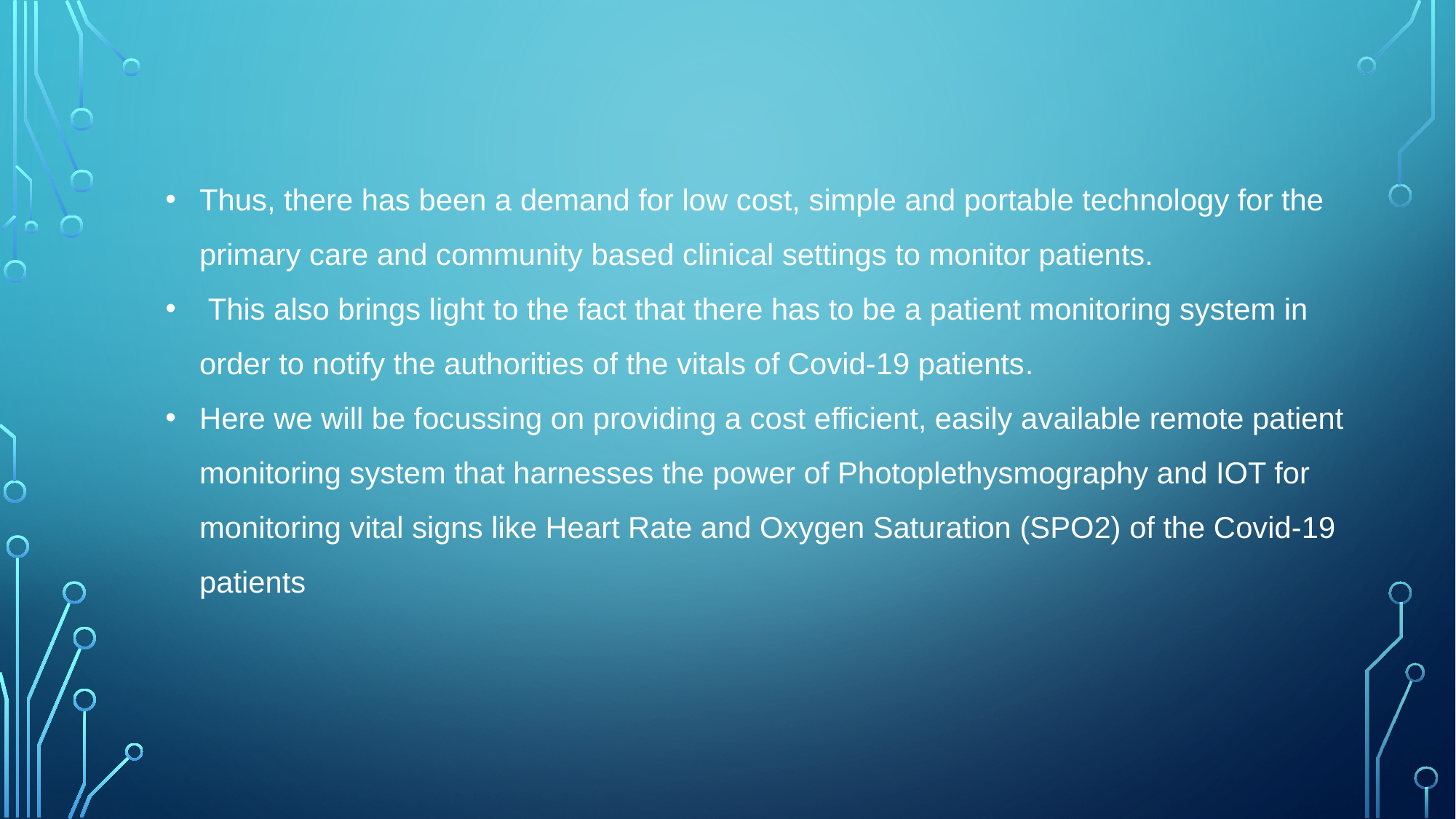

Thus, there has been a demand for low cost, simple and portable technology for the primary care and community based clinical settings to monitor patients.
 This also brings light to the fact that there has to be a patient monitoring system in order to notify the authorities of the vitals of Covid-19 patients.
Here we will be focussing on providing a cost efficient, easily available remote patient monitoring system that harnesses the power of Photoplethysmography and IOT for monitoring vital signs like Heart Rate and Oxygen Saturation (SPO2) of the Covid-19 patients